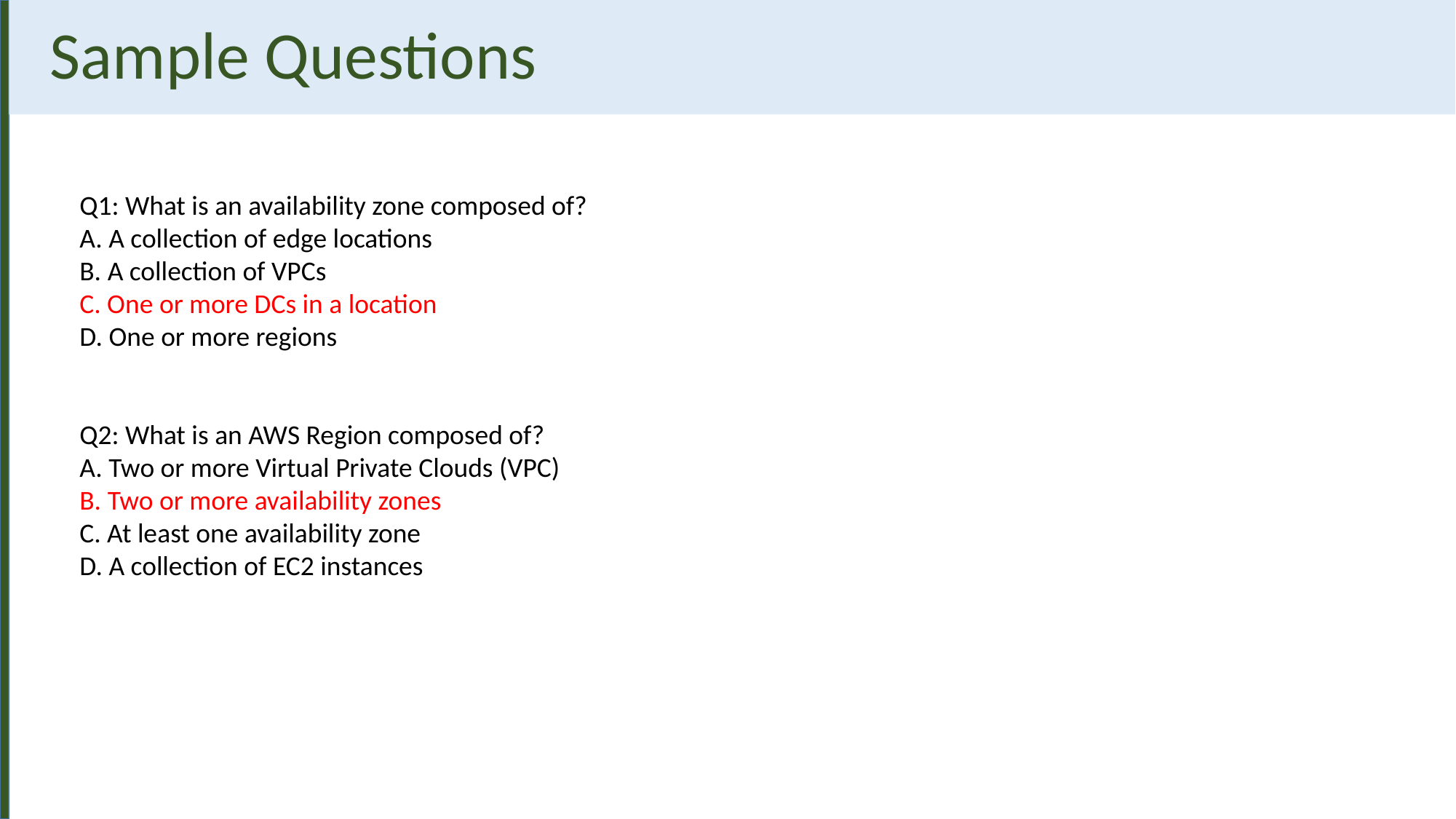

Sample Questions
Q1: What is an availability zone composed of?
A. A collection of edge locations
B. A collection of VPCs
C. One or more DCs in a location
D. One or more regions

Q2: What is an AWS Region composed of?
A. Two or more Virtual Private Clouds (VPC)
B. Two or more availability zones
C. At least one availability zone
D. A collection of EC2 instances